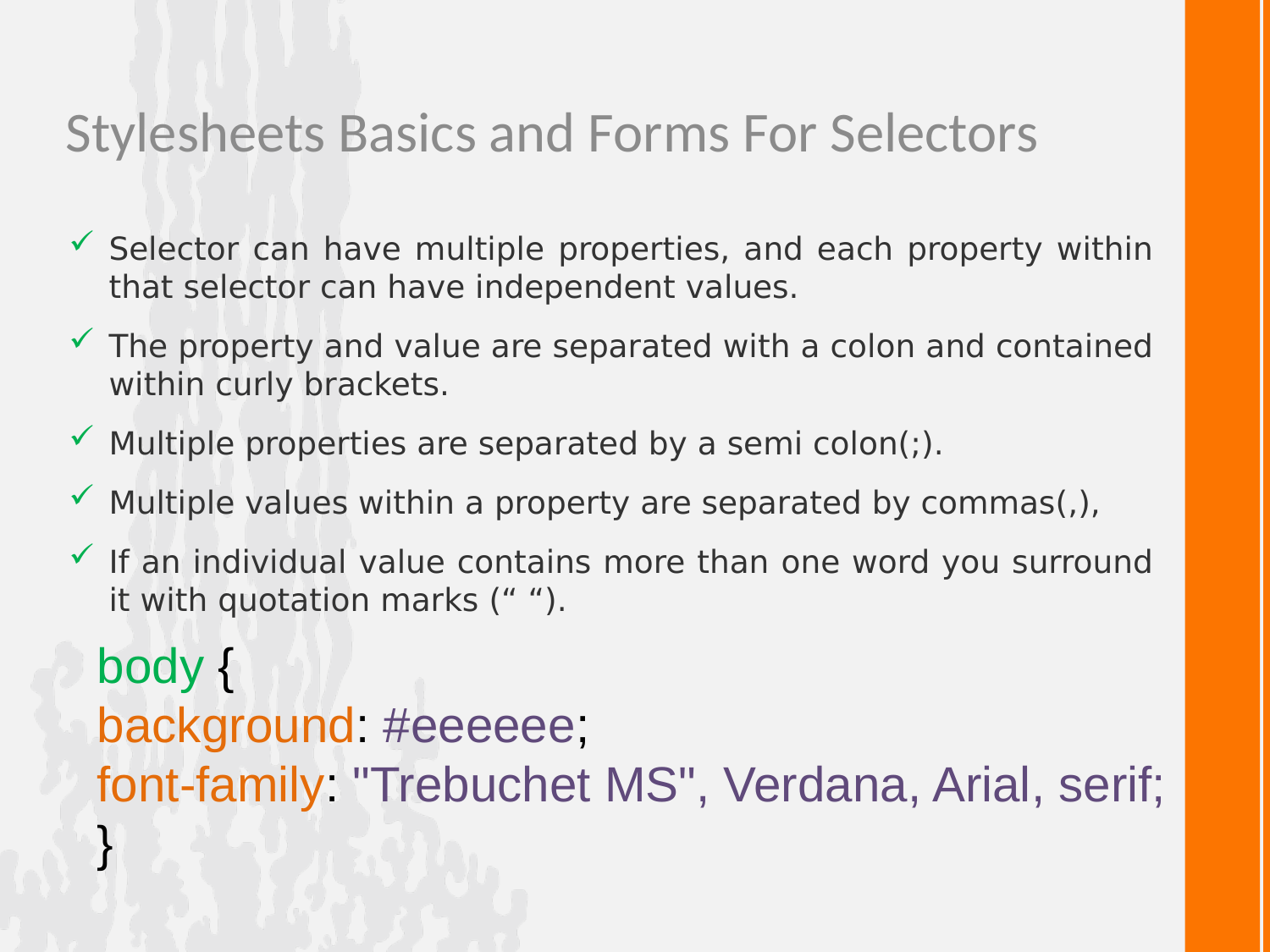

Stylesheets Basics and Forms For Selectors
Selector can have multiple properties, and each property within that selector can have independent values.
The property and value are separated with a colon and contained within curly brackets.
Multiple properties are separated by a semi colon(;).
Multiple values within a property are separated by commas(,),
If an individual value contains more than one word you surround it with quotation marks (“ “).
body {
background: #eeeeee;
font-family: "Trebuchet MS", Verdana, Arial, serif;
}